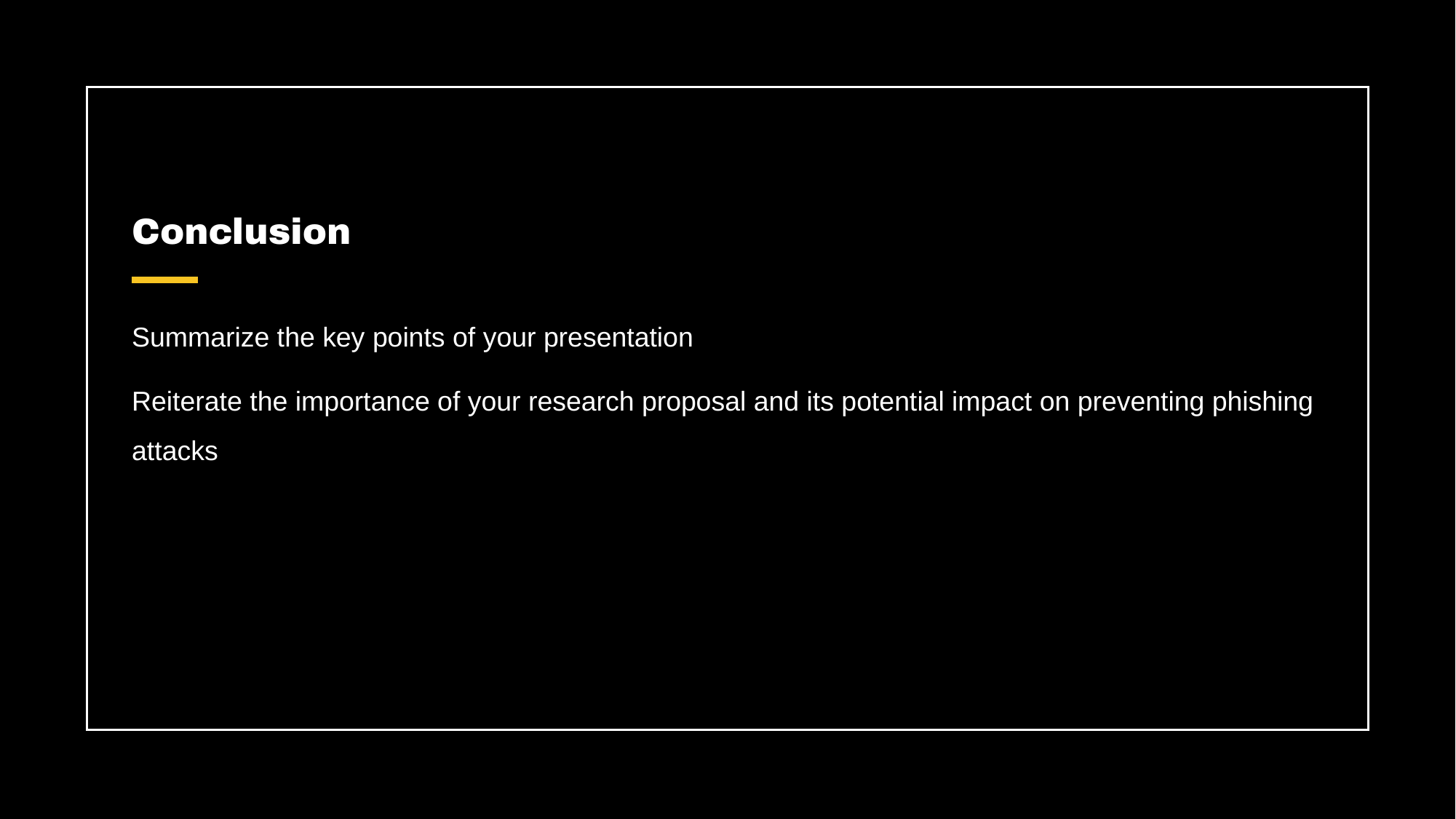

# Conclusion
Summarize the key points of your presentation
Reiterate the importance of your research proposal and its potential impact on preventing phishing attacks